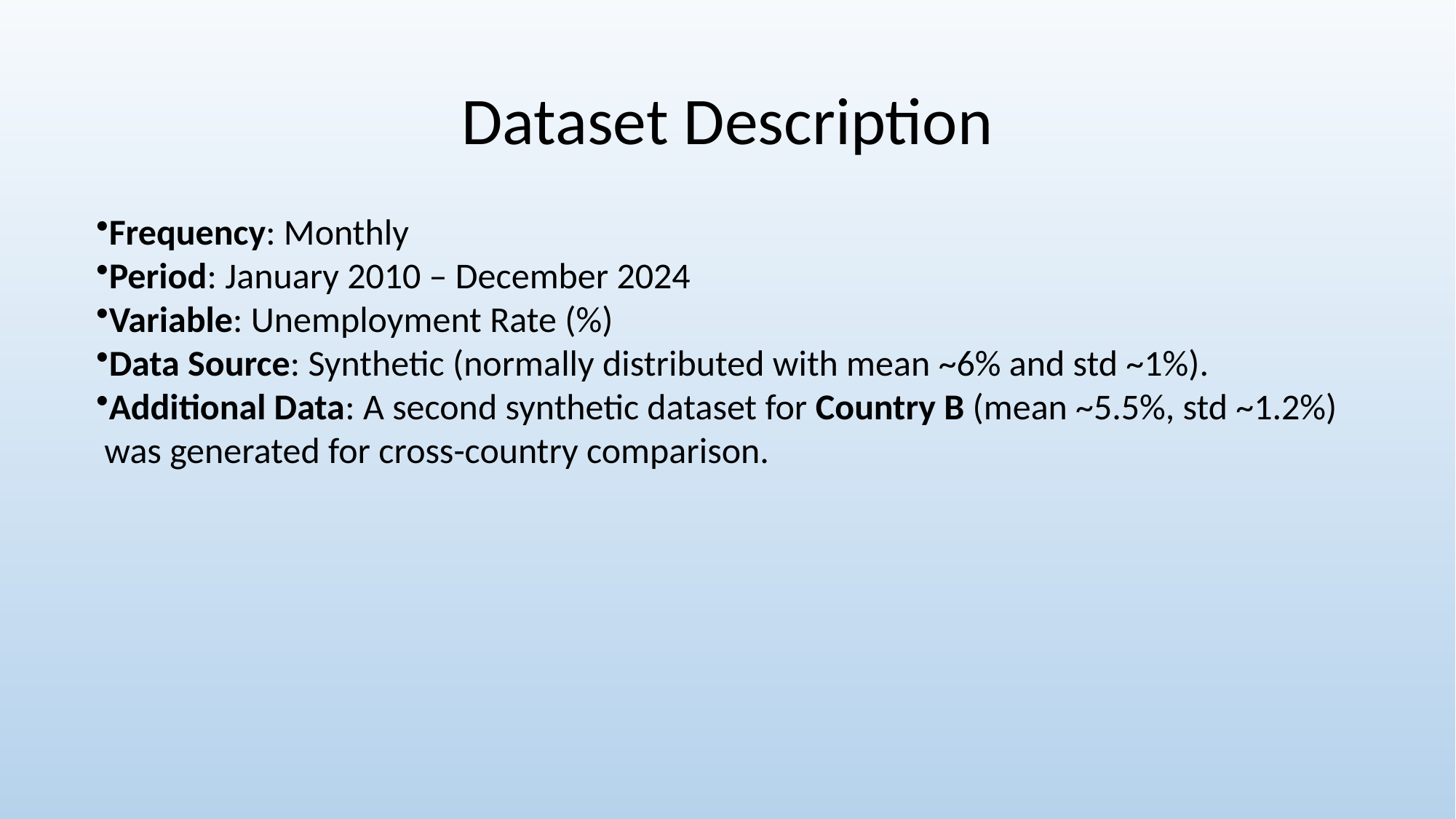

# Dataset Description
Frequency: Monthly
Period: January 2010 – December 2024
Variable: Unemployment Rate (%)
Data Source: Synthetic (normally distributed with mean ~6% and std ~1%).
Additional Data: A second synthetic dataset for Country B (mean ~5.5%, std ~1.2%)
 was generated for cross-country comparison.